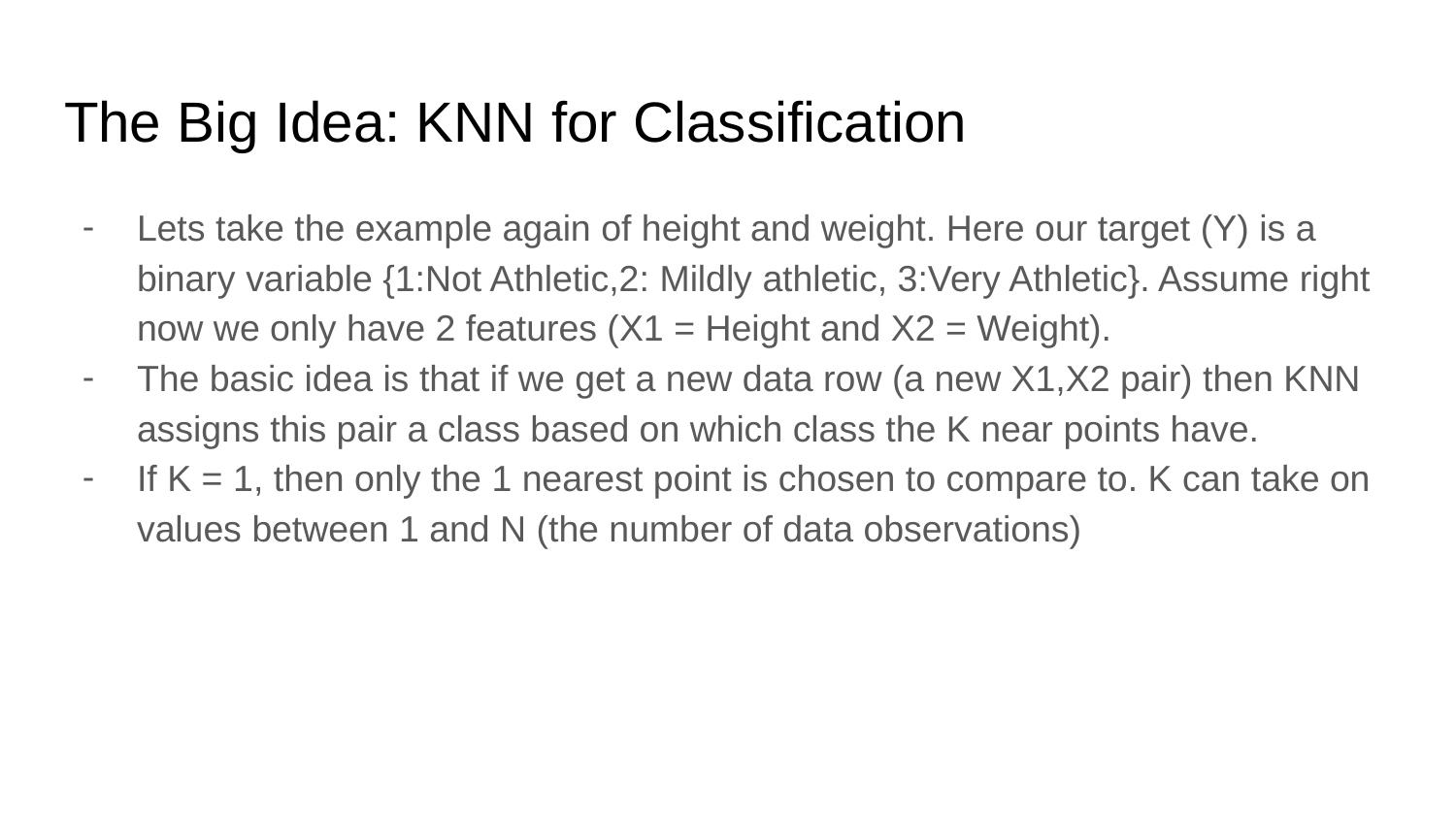

# The Big Idea: KNN for Classification
Lets take the example again of height and weight. Here our target (Y) is a binary variable {1:Not Athletic,2: Mildly athletic, 3:Very Athletic}. Assume right now we only have 2 features (X1 = Height and X2 = Weight).
The basic idea is that if we get a new data row (a new X1,X2 pair) then KNN assigns this pair a class based on which class the K near points have.
If K = 1, then only the 1 nearest point is chosen to compare to. K can take on values between 1 and N (the number of data observations)